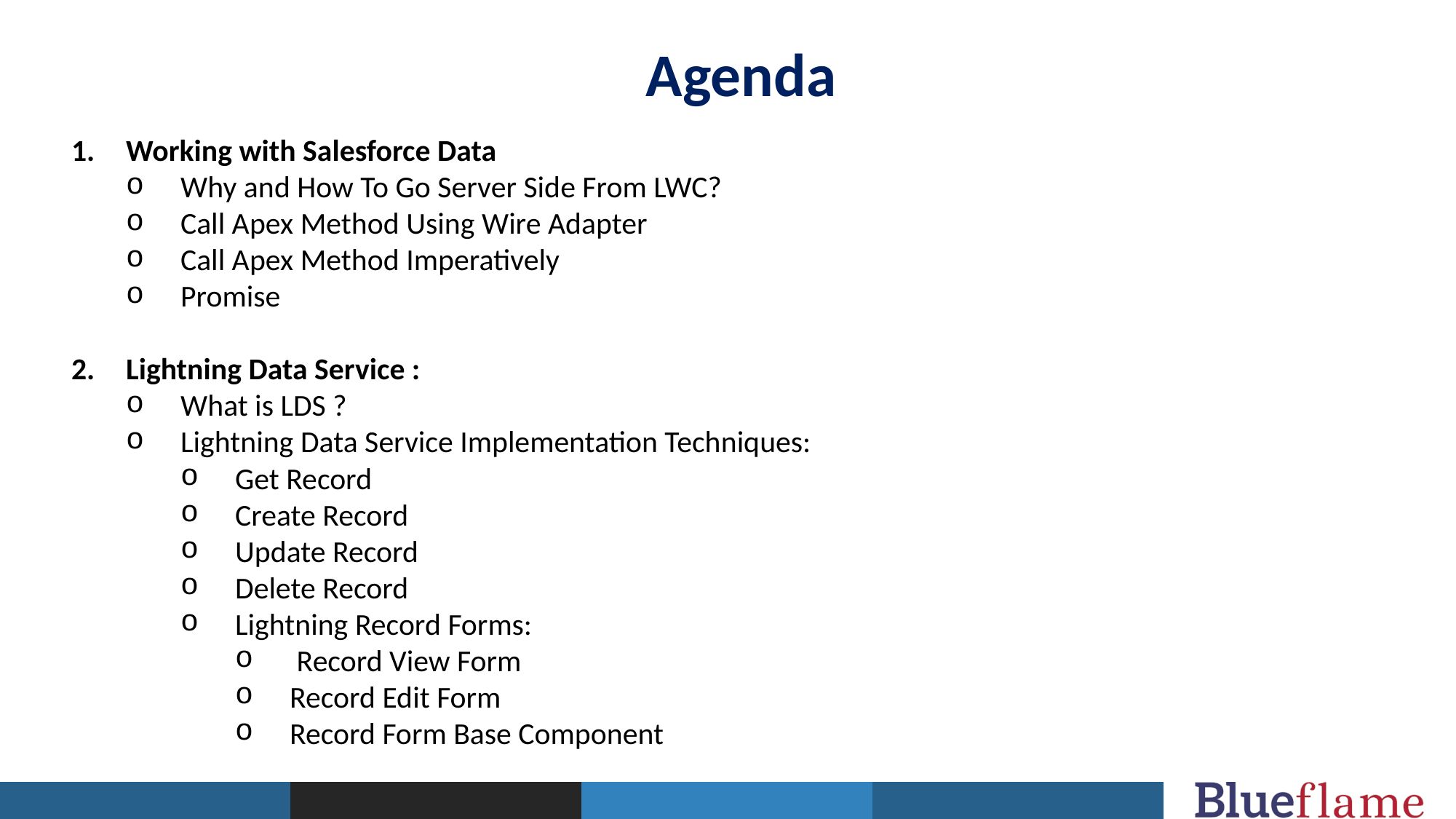

Agenda
Working with Salesforce Data
Why and How To Go Server Side From LWC?
Call Apex Method Using Wire Adapter
Call Apex Method Imperatively
Promise
Lightning Data Service :
What is LDS ?
Lightning Data Service Implementation Techniques:
Get Record
Create Record
Update Record
Delete Record
Lightning Record Forms:
 Record View Form
Record Edit Form
Record Form Base Component